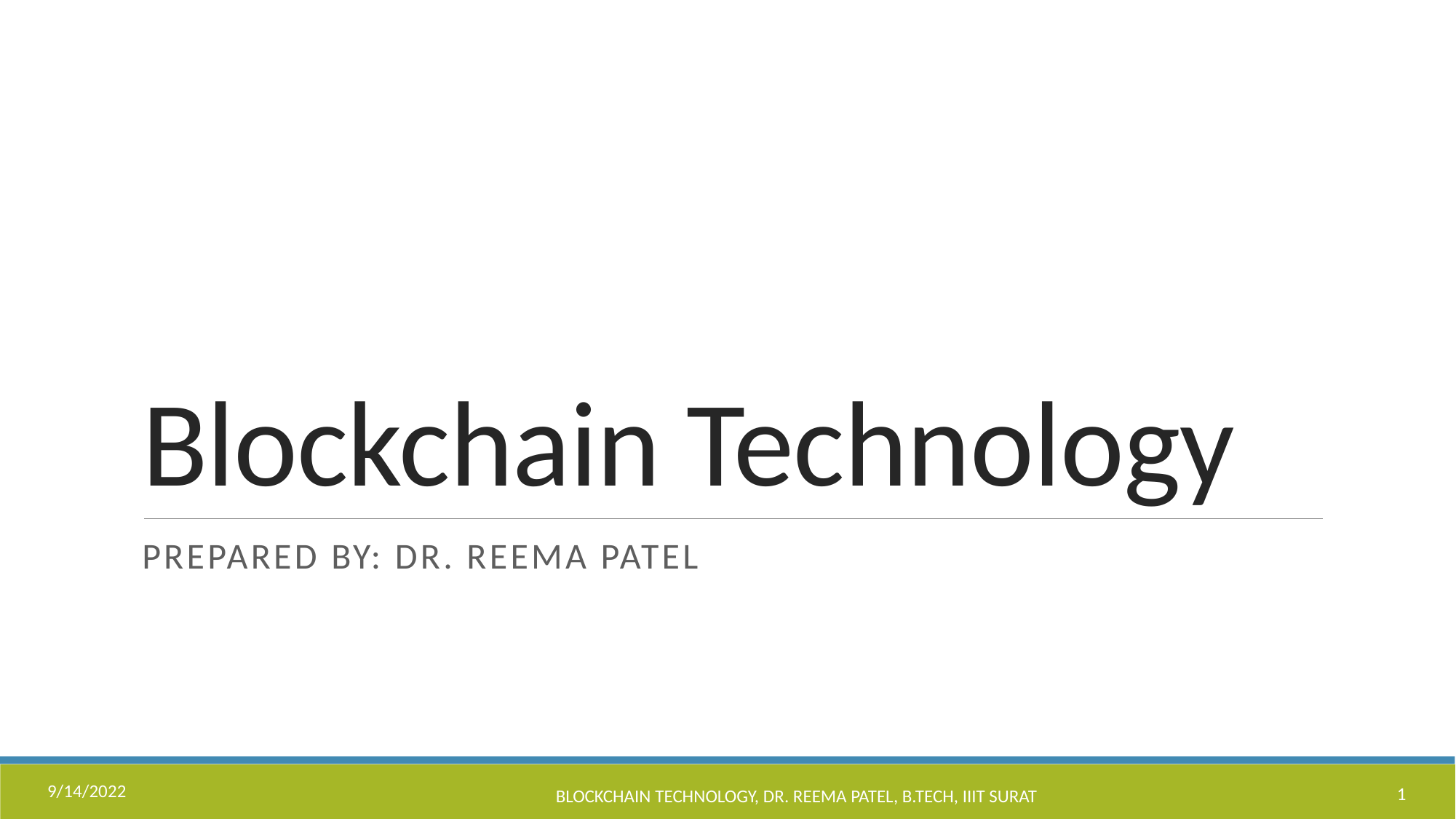

# Blockchain Technology
Prepared by: Dr. Reema patel
9/14/2022
Blockchain Technology, Dr. Reema Patel, B.Tech, IIIT Surat
1